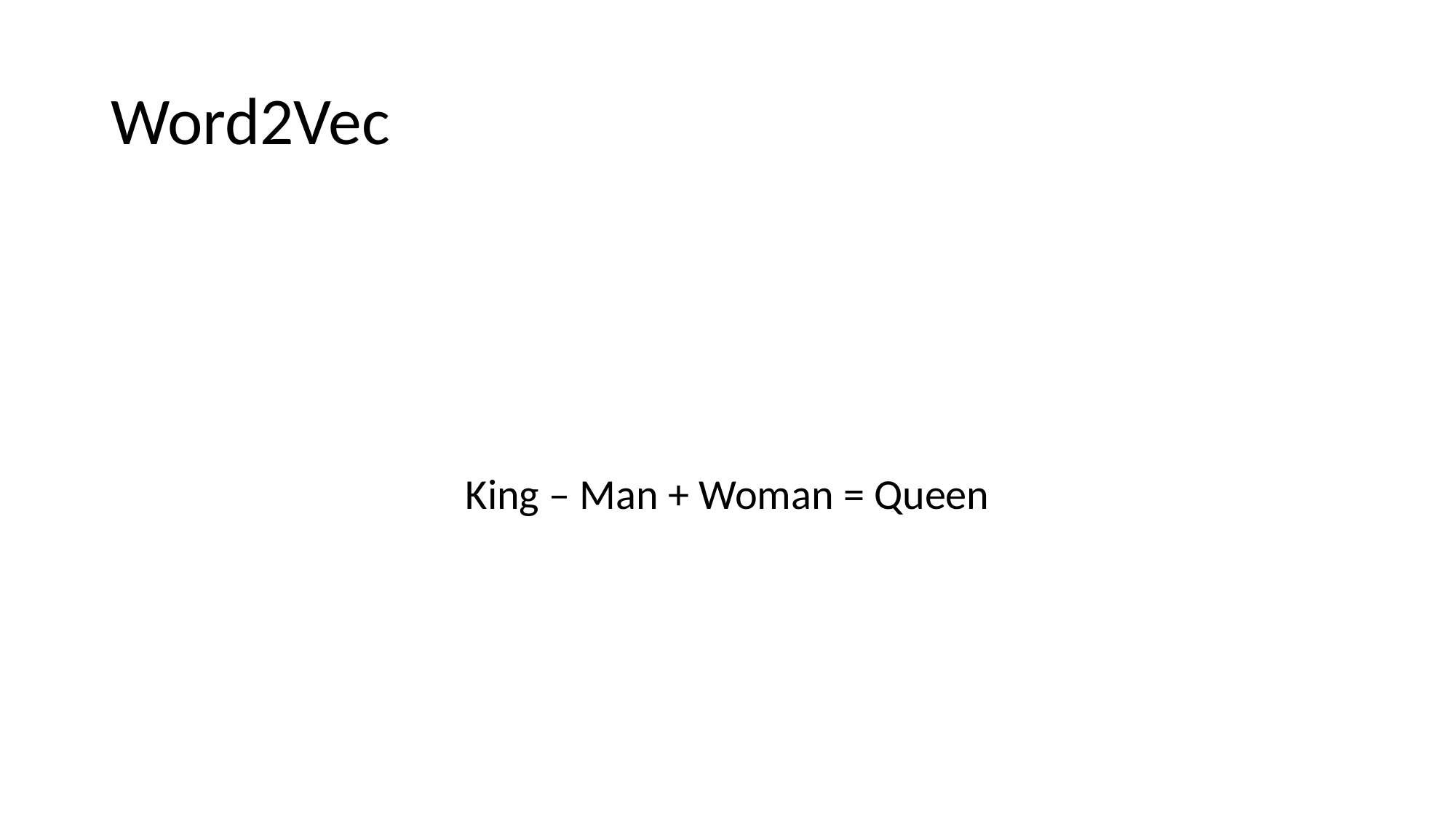

# Word2Vec

King – Man + Woman = Queen